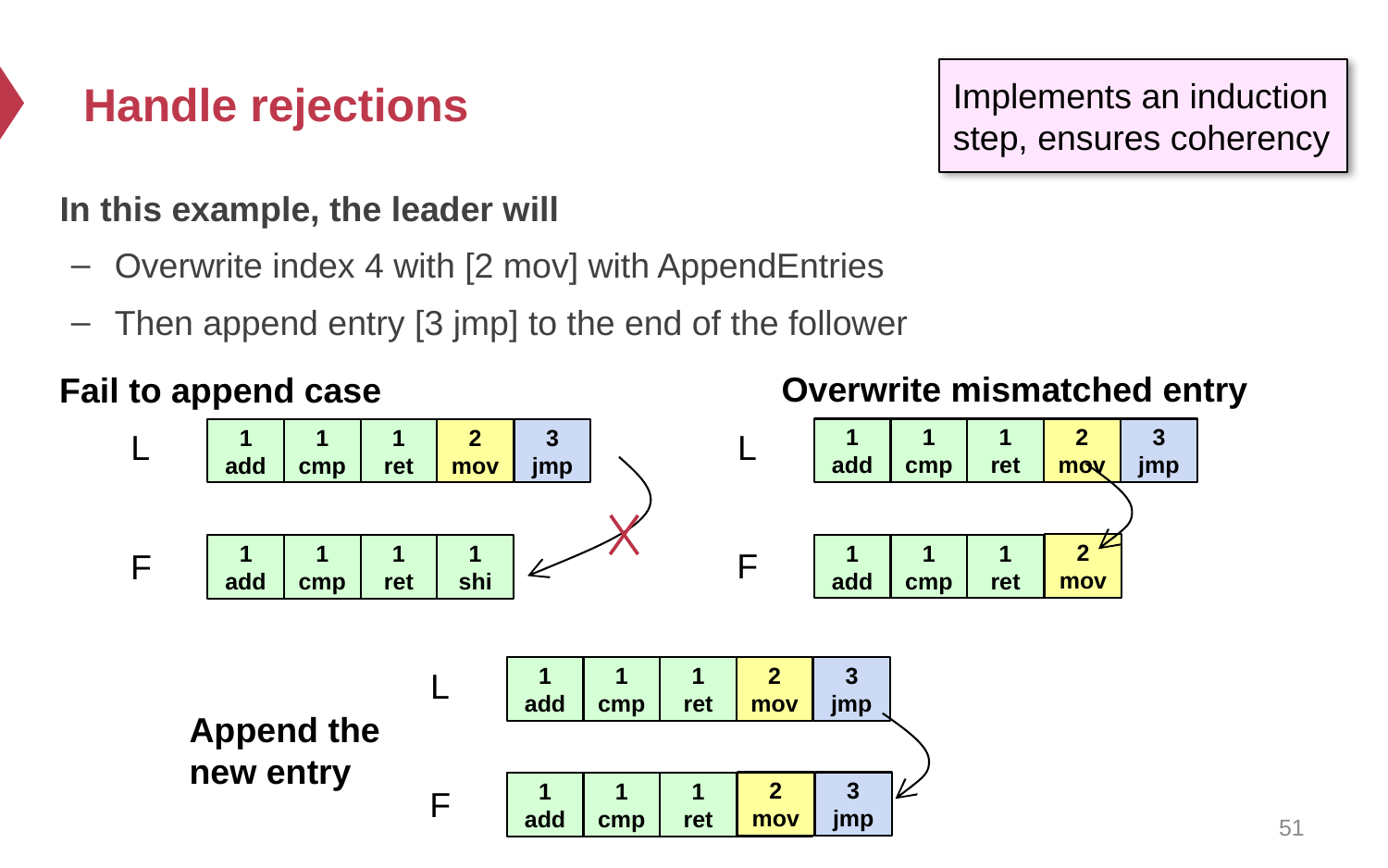

# Handle rejections

Implements an induction step, ensures coherency

In this example, the leader will
Overwrite index 4 with [2 mov] with AppendEntries
Then append entry [3 jmp] to the end of the follower

Overwrite mismatched entry
Fail to append case
L
1
ret
2
mov
3
jmp
1
add
1
cmp
L
1
ret
2
mov
3
jmp
1
add
1
cmp

2
mov
1
ret
1
shi
1
add
1
cmp
1
ret
1
shi
1
add
1
cmp
F
F
L
1
ret
2
mov
3
jmp
1
add
1
cmp
Append the new entry

2
mov
3
jmp
1
ret
1
shi
1
add
1
cmp
F
51